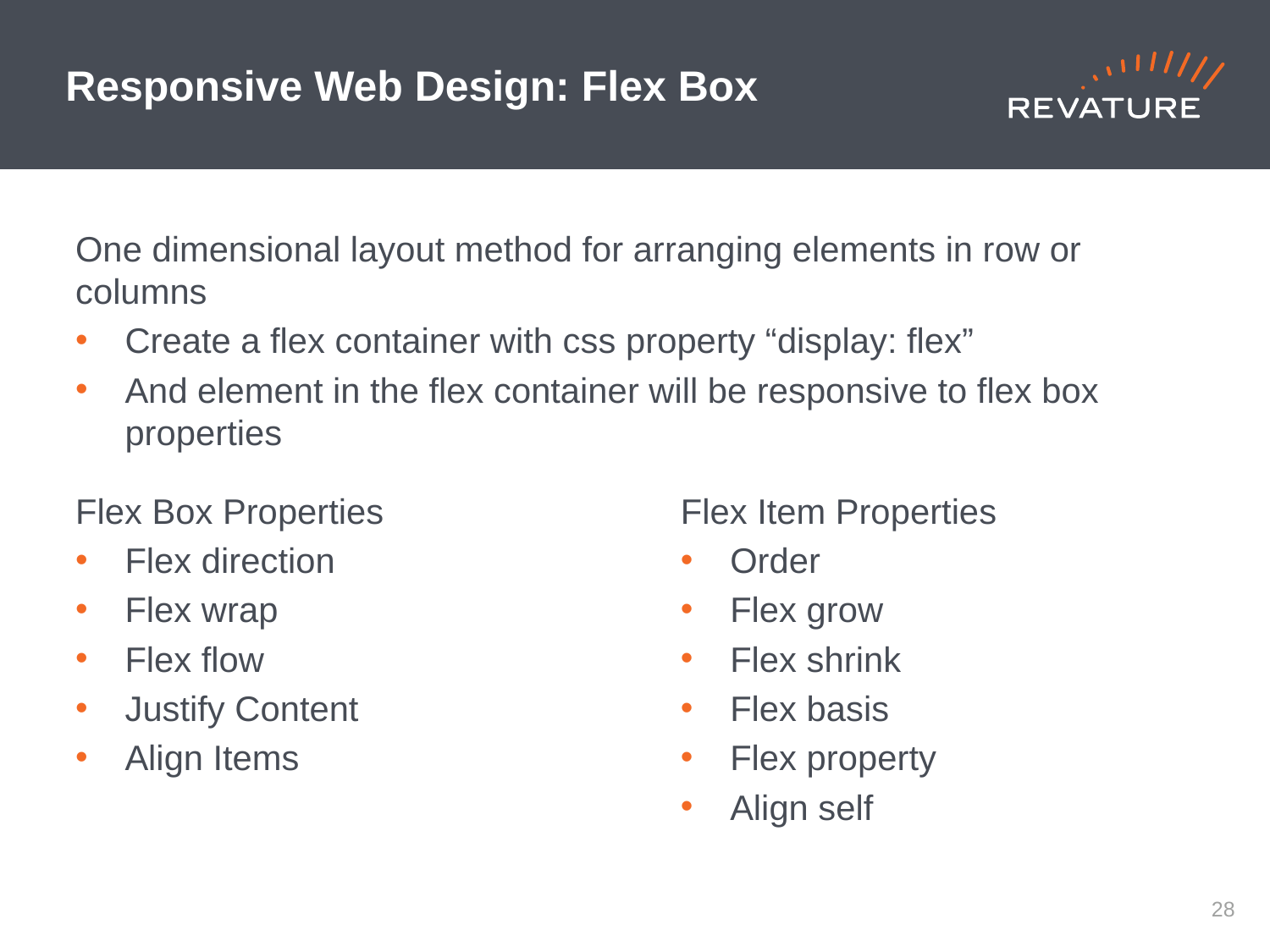

# Responsive Web Design: Flex Box
One dimensional layout method for arranging elements in row or columns
Create a flex container with css property “display: flex”
And element in the flex container will be responsive to flex box properties

Flex Box Properties
Flex direction
Flex wrap
Flex flow
Justify Content
Align Items

Flex Item Properties
Order
Flex grow
Flex shrink
Flex basis
Flex property
Align self
28